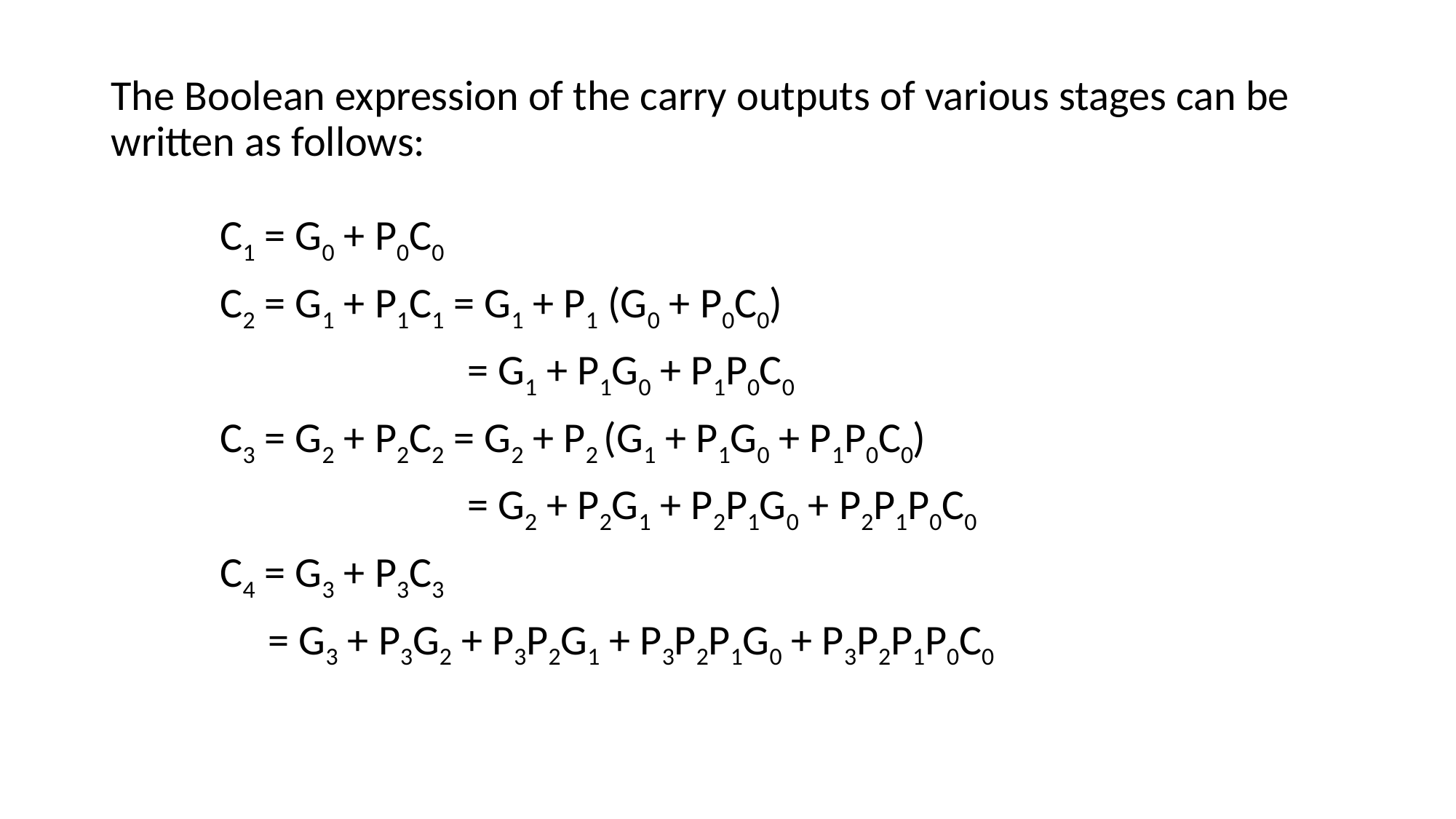

The Boolean expression of the carry outputs of various stages can be written as follows:

	C1 = G0 + P0C0
	C2 = G1 + P1C1 = G1 + P1 (G0 + P0C0)
			   = G1 + P1G0 + P1P0C0
	C3 = G2 + P2C2 = G2 + P2 (G1 + P1G0 + P1P0C0)
			   = G2 + P2G1 + P2P1G0 + P2P1P0C0
	C4 = G3 + P3C3
	     = G3 + P3G2 + P3P2G1 + P3P2P1G0 + P3P2P1P0C0